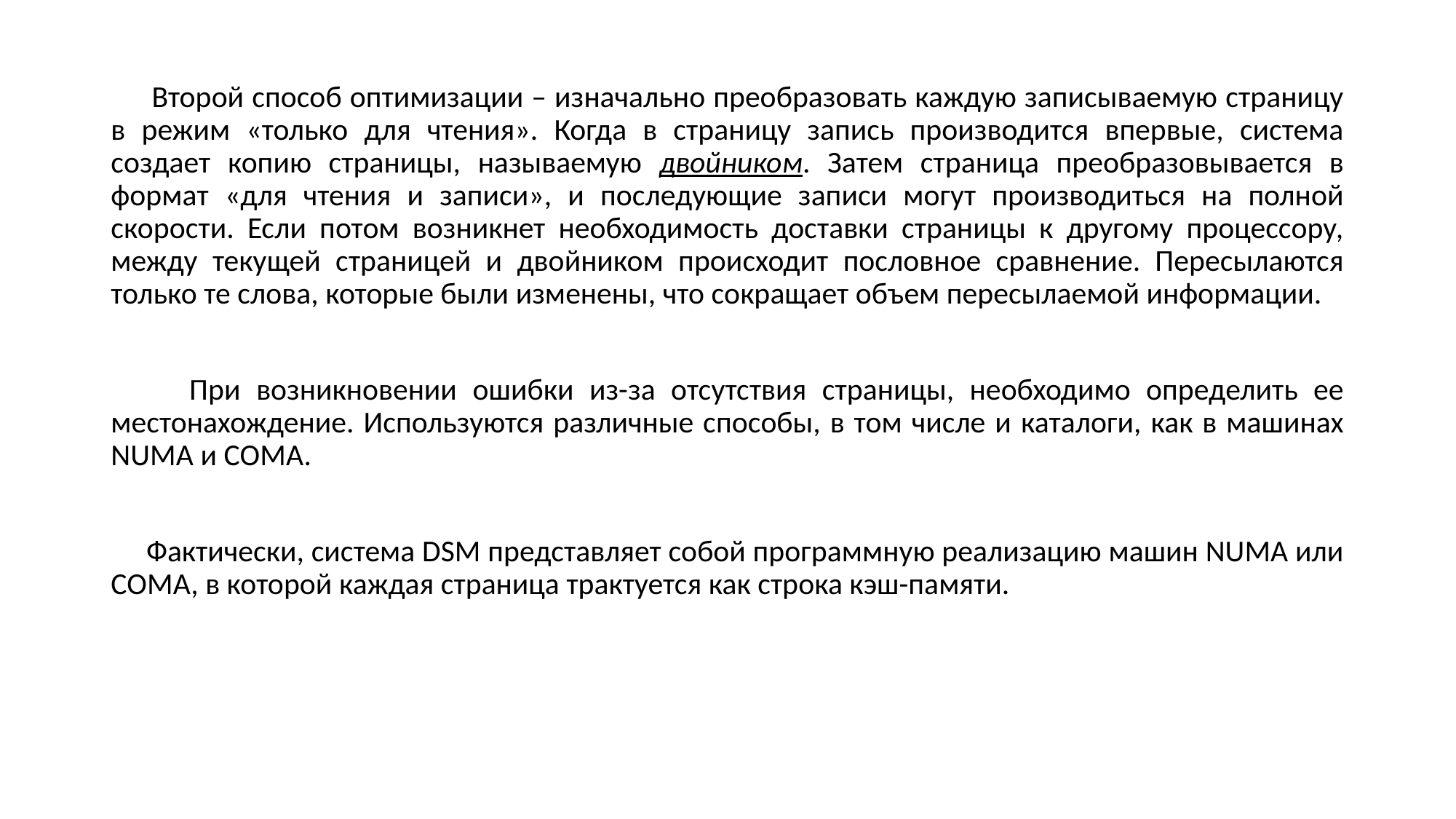

Второй способ оптимизации – изначально преобразовать каждую записываемую страницу в режим «только для чтения». Когда в страницу запись производится впервые, система создает копию страницы, называемую двойником. Затем страница преобразовывается в формат «для чтения и записи», и последующие записи могут производиться на полной скорости. Если потом возникнет необходимость доставки страницы к другому процессору, между текущей страницей и двойником происходит пословное сравнение. Пересылаются только те слова, которые были изменены, что сокращает объем пересылаемой информации.

     При возникновении ошибки из-за отсутствия страницы, необходимо определить ее местонахождение. Используются различные способы, в том числе и каталоги, как в машинах NUMA и COMA.

     Фактически, система DSM представляет собой программную реализацию машин NUMA или COMA, в которой каждая страница трактуется как строка кэш-памяти.